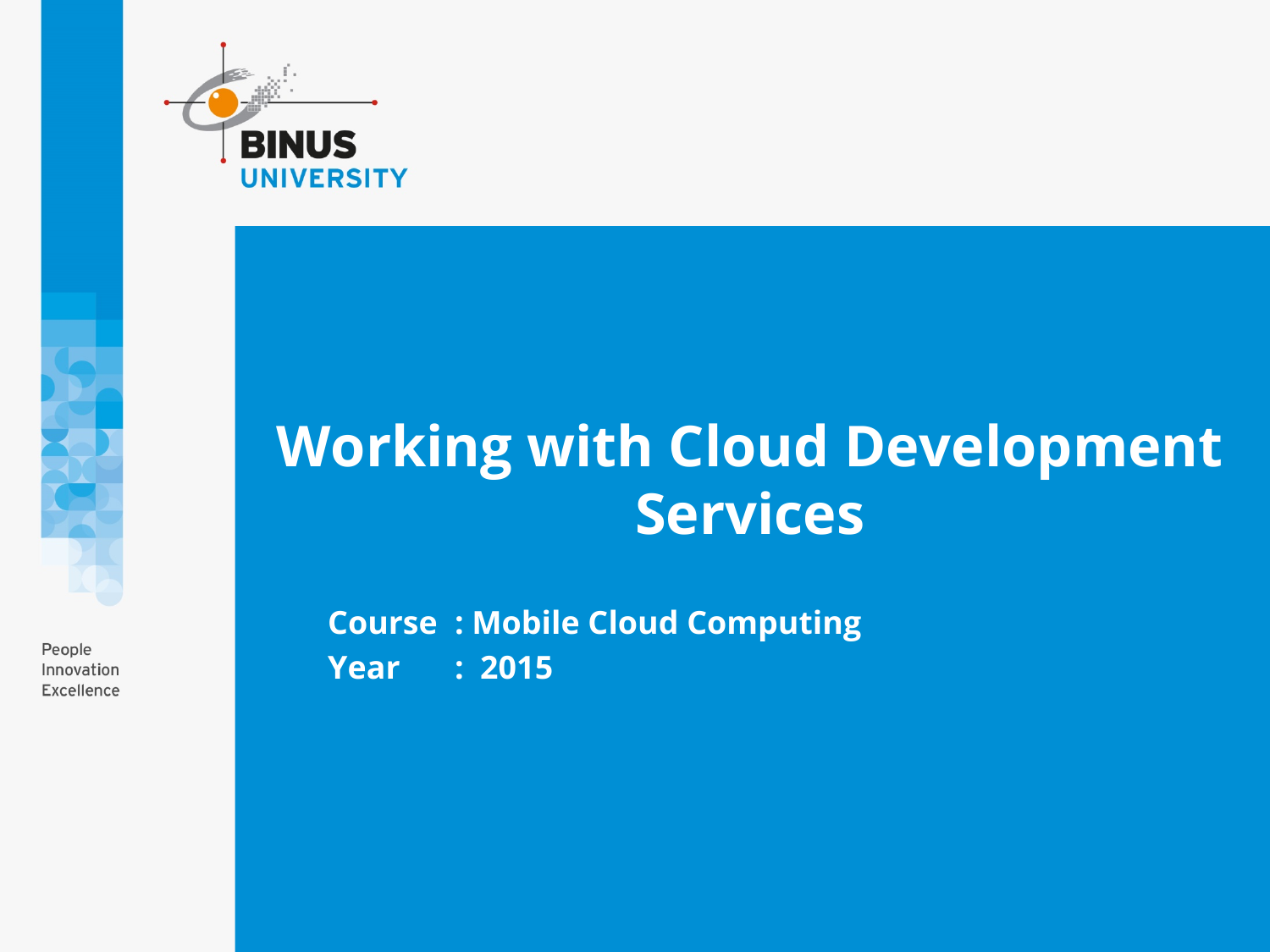

# Working with Cloud Development Services
Course	: Mobile Cloud Computing
Year	:  2015